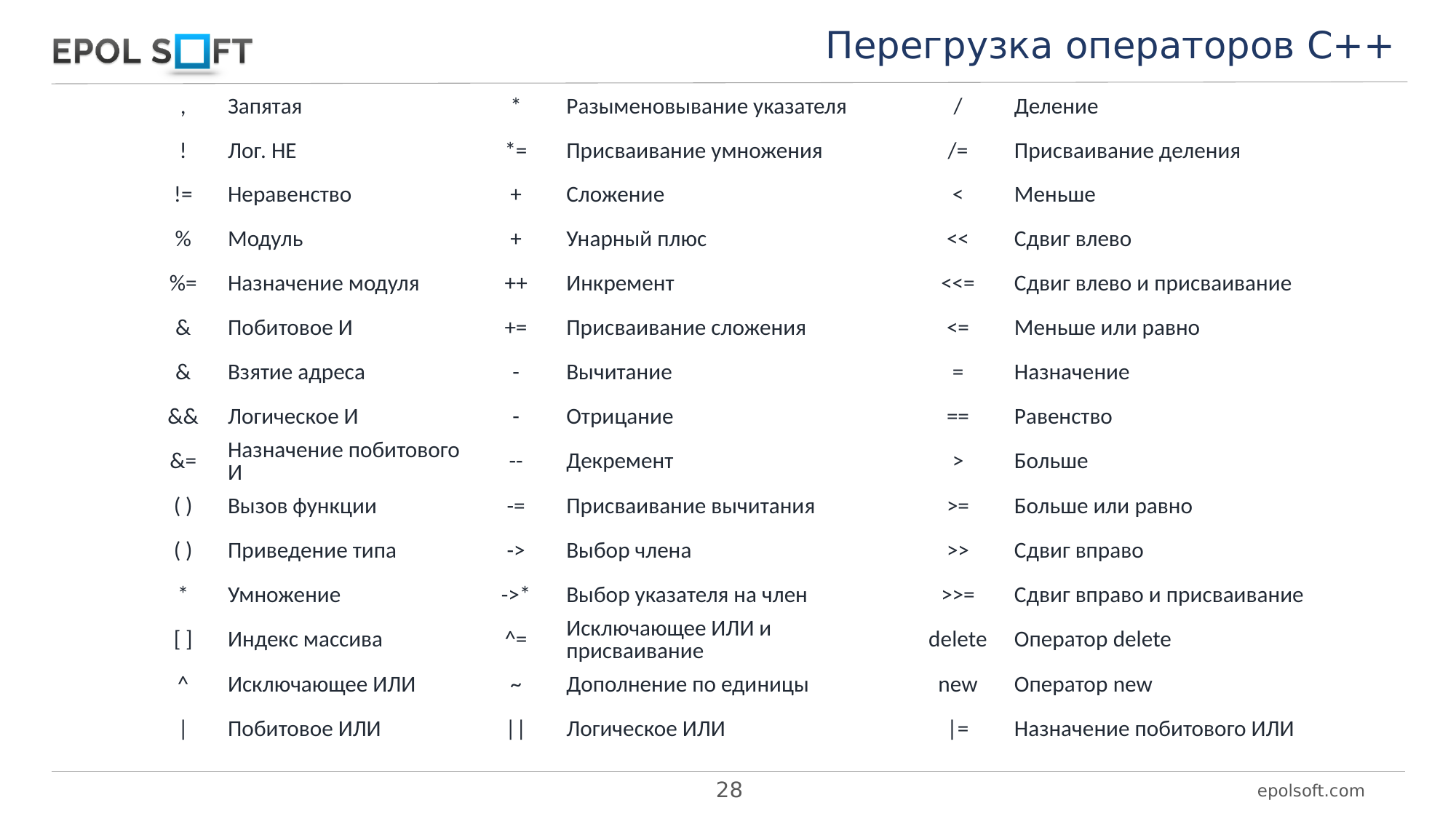

Перегрузка операторов С++
| , | Запятая | \* | Разыменовывание указателя | / | Деление |
| --- | --- | --- | --- | --- | --- |
| ! | Лог. НЕ | \*= | Присваивание умножения | /= | Присваивание деления |
| != | Неравенство | + | Сложение | < | Меньше |
| % | Модуль | + | Унарный плюс | << | Сдвиг влево |
| %= | Назначение модуля | ++ | Инкремент | <<= | Сдвиг влево и присваивание |
| & | Побитовое И | += | Присваивание сложения | <= | Меньше или равно |
| & | Взятие адреса | - | Вычитание | = | Назначение |
| && | Логическое И | - | Отрицание | == | Равенство |
| &= | Назначение побитового И | -- | Декремент | > | Больше |
| ( ) | Вызов функции | -= | Присваивание вычитания | >= | Больше или равно |
| ( ) | Приведение типа | -> | Выбор члена | >> | Сдвиг вправо |
| \* | Умножение | ->\* | Выбор указателя на член | >>= | Сдвиг вправо и присваивание |
| [ ] | Индекс массива | ^= | Исключающее ИЛИ и присваивание | delete | Оператор delete |
| ^ | Исключающее ИЛИ | ~ | Дополнение по единицы | new | Оператор new |
| | | Побитовое ИЛИ | || | Логическое ИЛИ | |= | Назначение побитового ИЛИ |
28